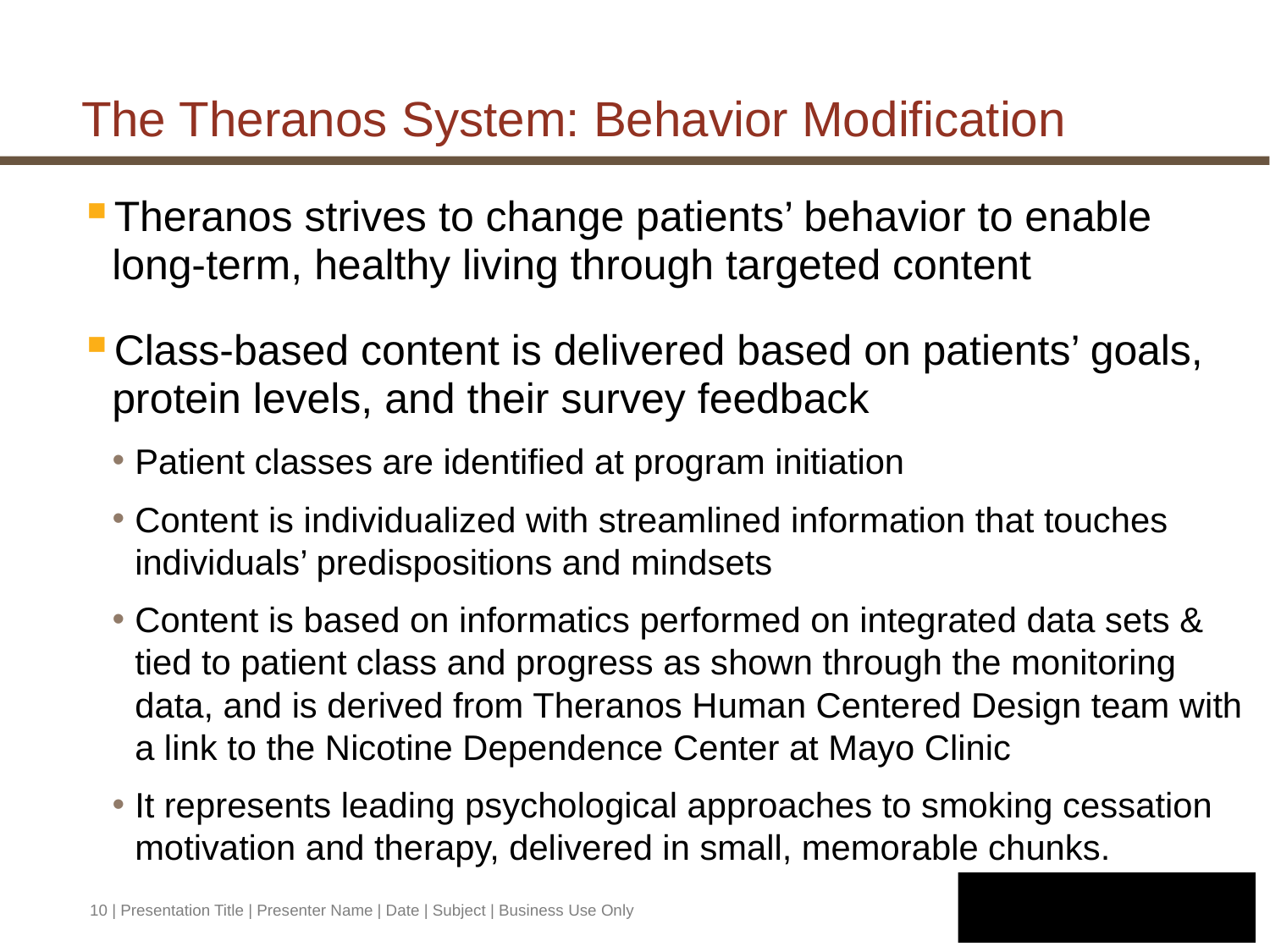

# The Theranos System: Behavior Modification
Theranos strives to change patients’ behavior to enable long-term, healthy living through targeted content
Class-based content is delivered based on patients’ goals, protein levels, and their survey feedback
Patient classes are identified at program initiation
Content is individualized with streamlined information that touches individuals’ predispositions and mindsets
Content is based on informatics performed on integrated data sets & tied to patient class and progress as shown through the monitoring data, and is derived from Theranos Human Centered Design team with a link to the Nicotine Dependence Center at Mayo Clinic
It represents leading psychological approaches to smoking cessation motivation and therapy, delivered in small, memorable chunks.
10 | Presentation Title | Presenter Name | Date | Subject | Business Use Only